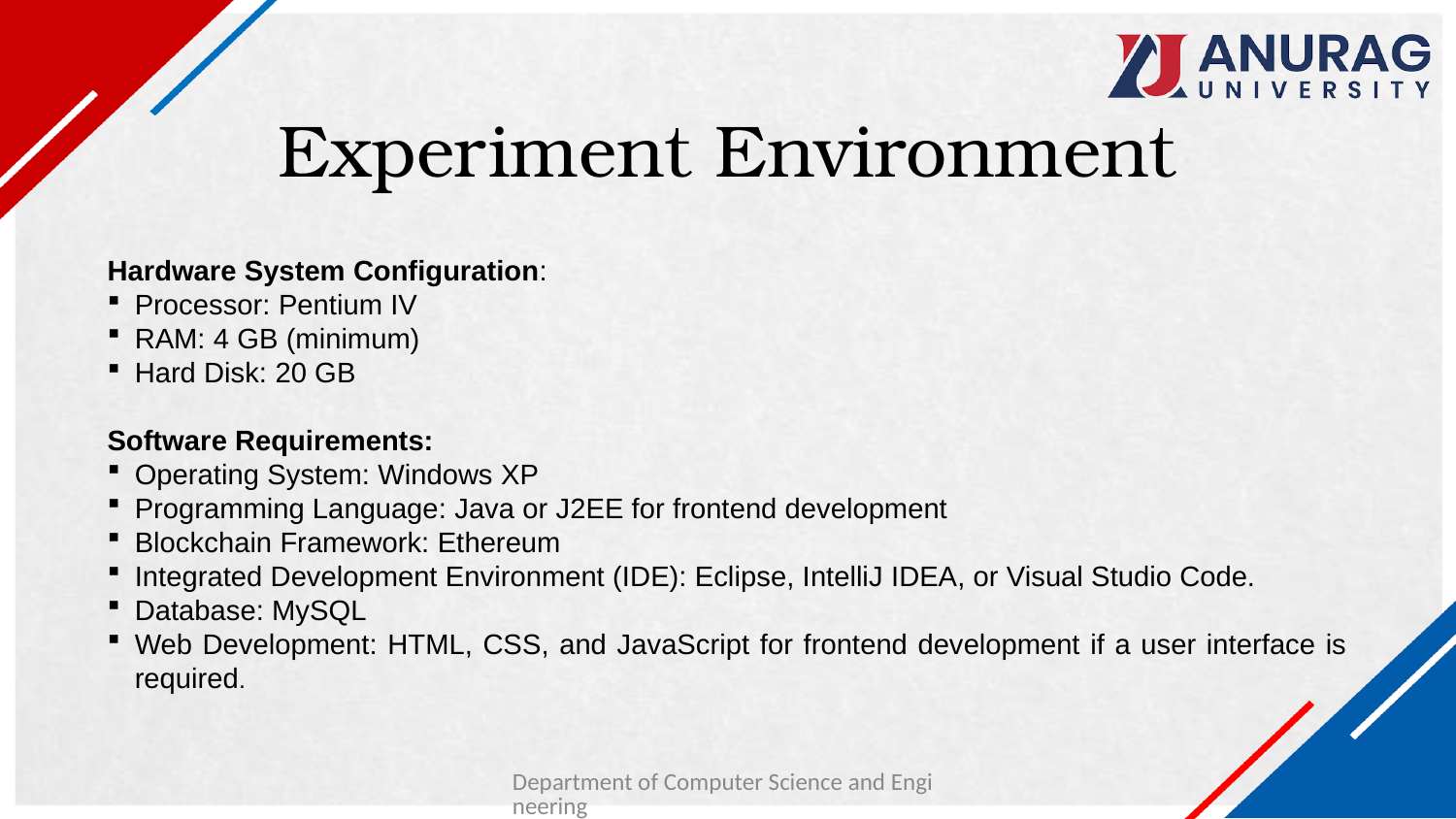

# Experiment Environment
Hardware System Configuration:
Processor: Pentium IV
RAM: 4 GB (minimum)
Hard Disk: 20 GB

Software Requirements:
Operating System: Windows XP
Programming Language: Java or J2EE for frontend development
Blockchain Framework: Ethereum
Integrated Development Environment (IDE): Eclipse, IntelliJ IDEA, or Visual Studio Code.
Database: MySQL
Web Development: HTML, CSS, and JavaScript for frontend development if a user interface is required.

Department of Computer Science and Engineering
11